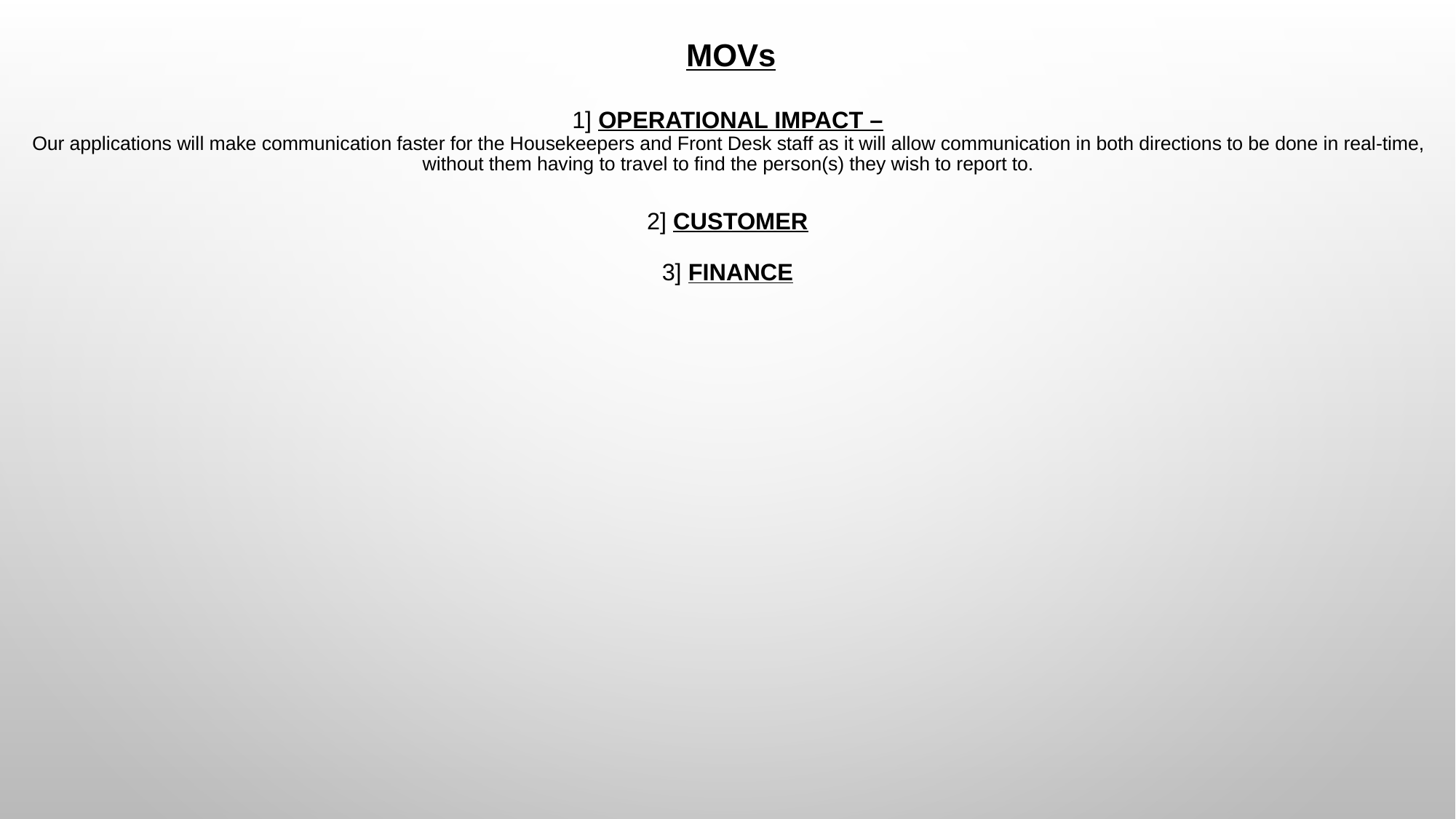

# MOVs 1] OPERATIONAL IMPACT – Our applications will make communication faster for the Housekeepers and Front Desk staff as it will allow communication in both directions to be done in real-time, without them having to travel to find the person(s) they wish to report to. 2] CUSTOMER 3] FINANCE